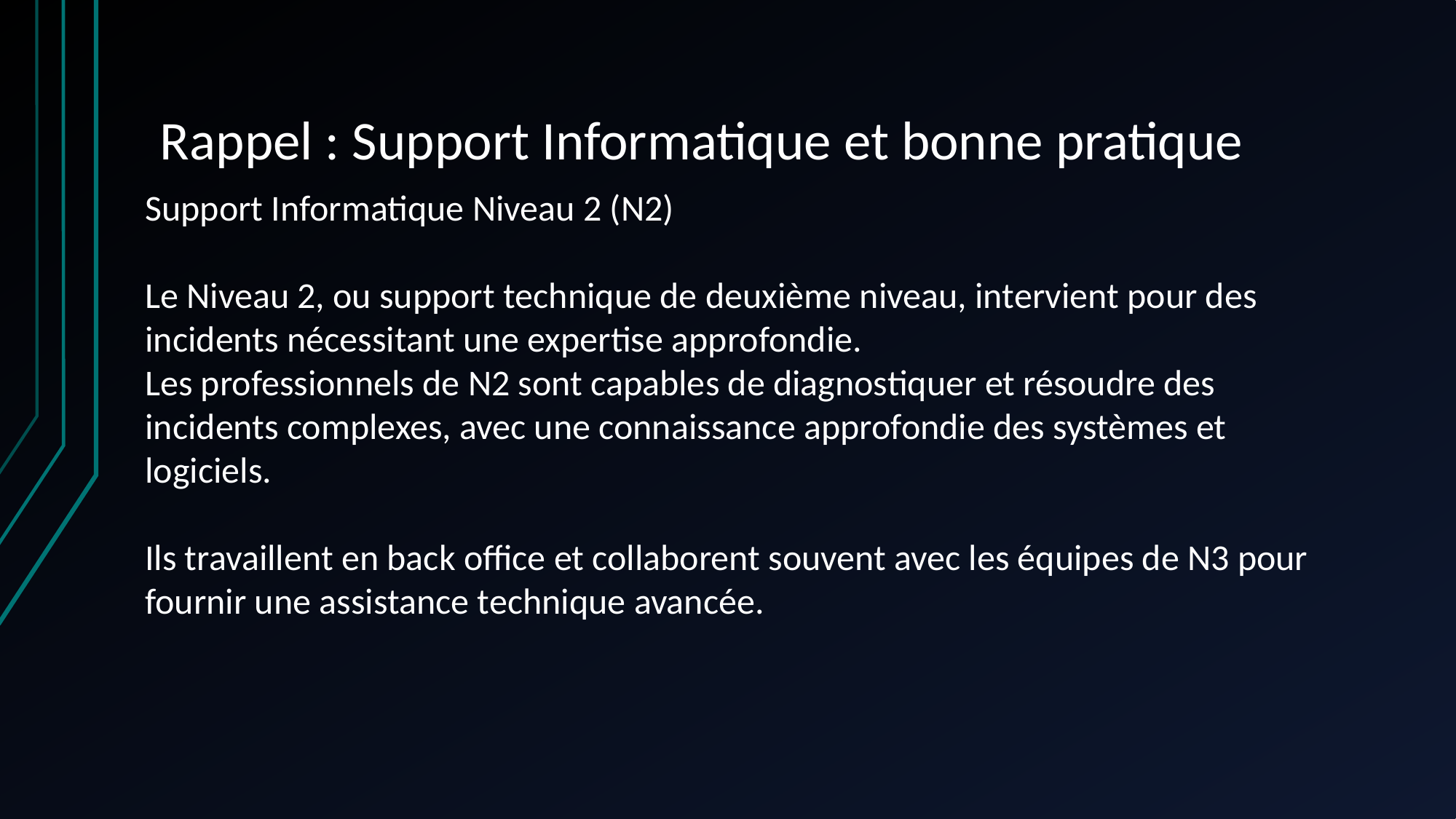

# Rappel : Support Informatique et bonne pratique
Support Informatique Niveau 2 (N2)

Le Niveau 2, ou support technique de deuxième niveau, intervient pour des incidents nécessitant une expertise approfondie.
Les professionnels de N2 sont capables de diagnostiquer et résoudre des incidents complexes, avec une connaissance approfondie des systèmes et logiciels.

Ils travaillent en back office et collaborent souvent avec les équipes de N3 pour fournir une assistance technique avancée.